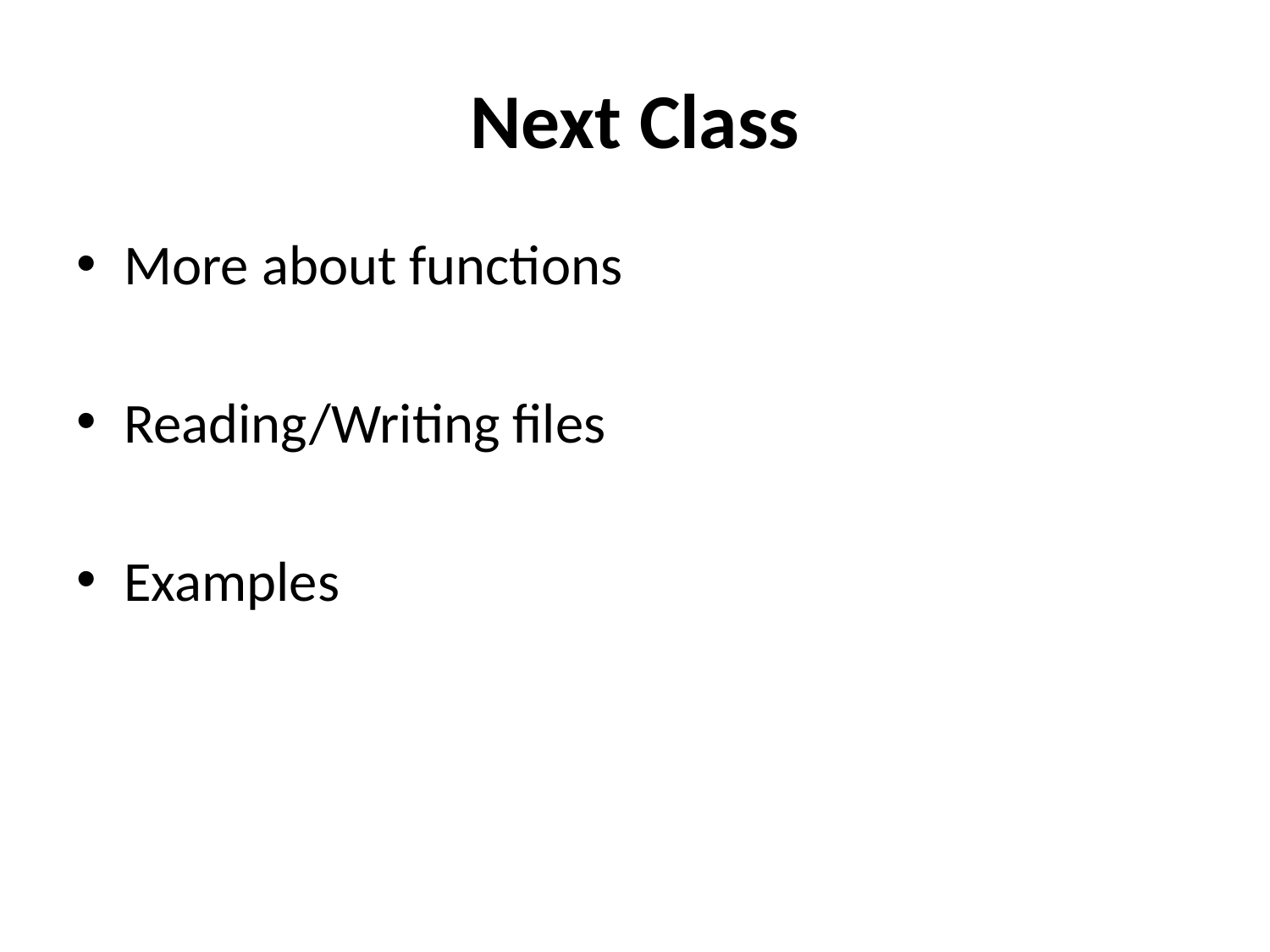

# Next Class
More about functions

Reading/Writing files

Examples